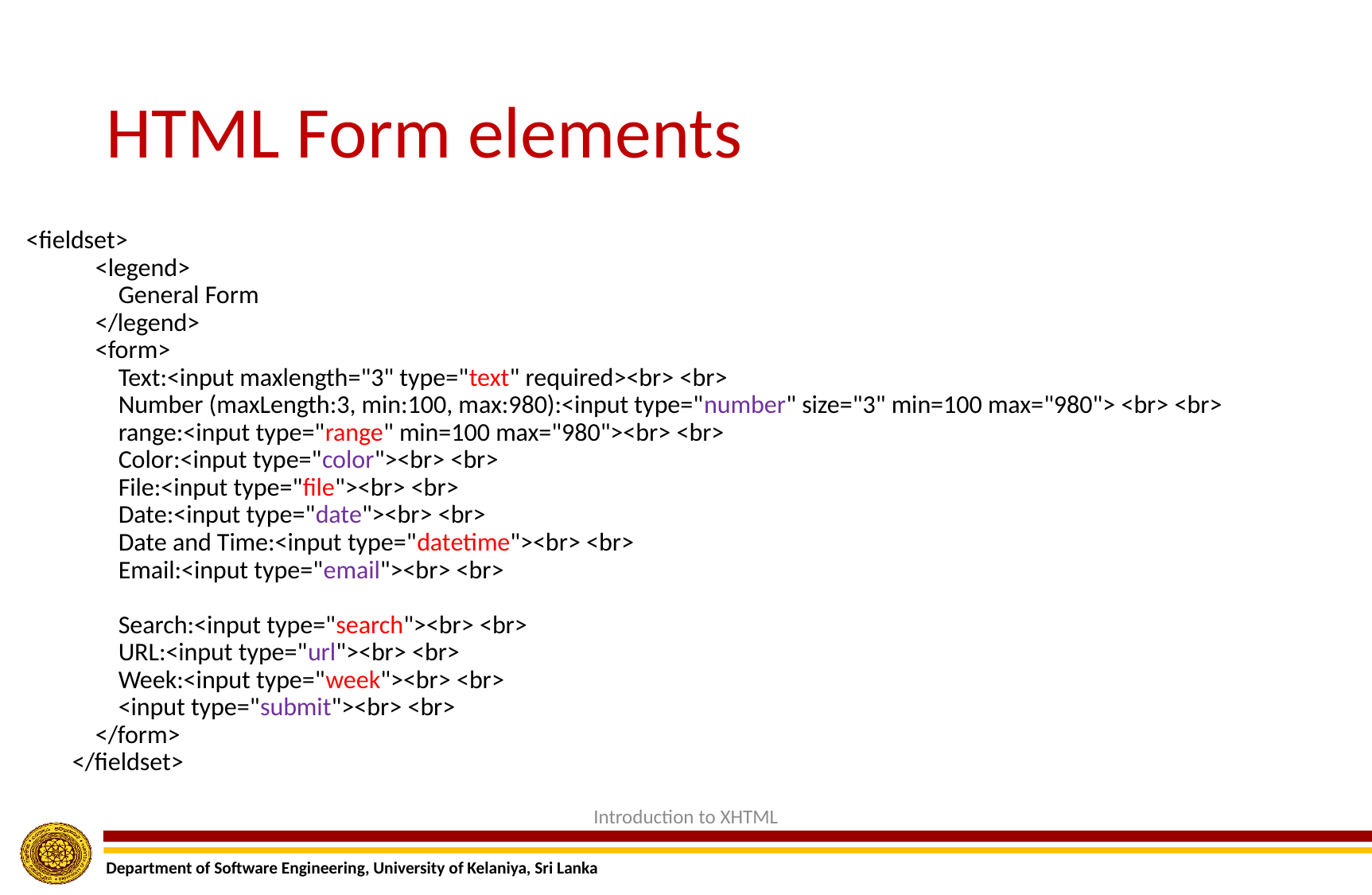

# HTML Form elements
<fieldset>
            <legend>
                General Form
            </legend>
            <form>
                Text:<input maxlength="3" type="text" required><br> <br>
                Number (maxLength:3, min:100, max:980):<input type="number" size="3" min=100 max="980"> <br> <br>
                range:<input type="range" min=100 max="980"><br> <br>
                Color:<input type="color"><br> <br>
                File:<input type="file"><br> <br>
                Date:<input type="date"><br> <br>
                Date and Time:<input type="datetime"><br> <br>
                Email:<input type="email"><br> <br>

                Search:<input type="search"><br> <br>
                URL:<input type="url"><br> <br>
                Week:<input type="week"><br> <br>
                <input type="submit"><br> <br>
            </form>
        </fieldset>
Introduction to XHTML